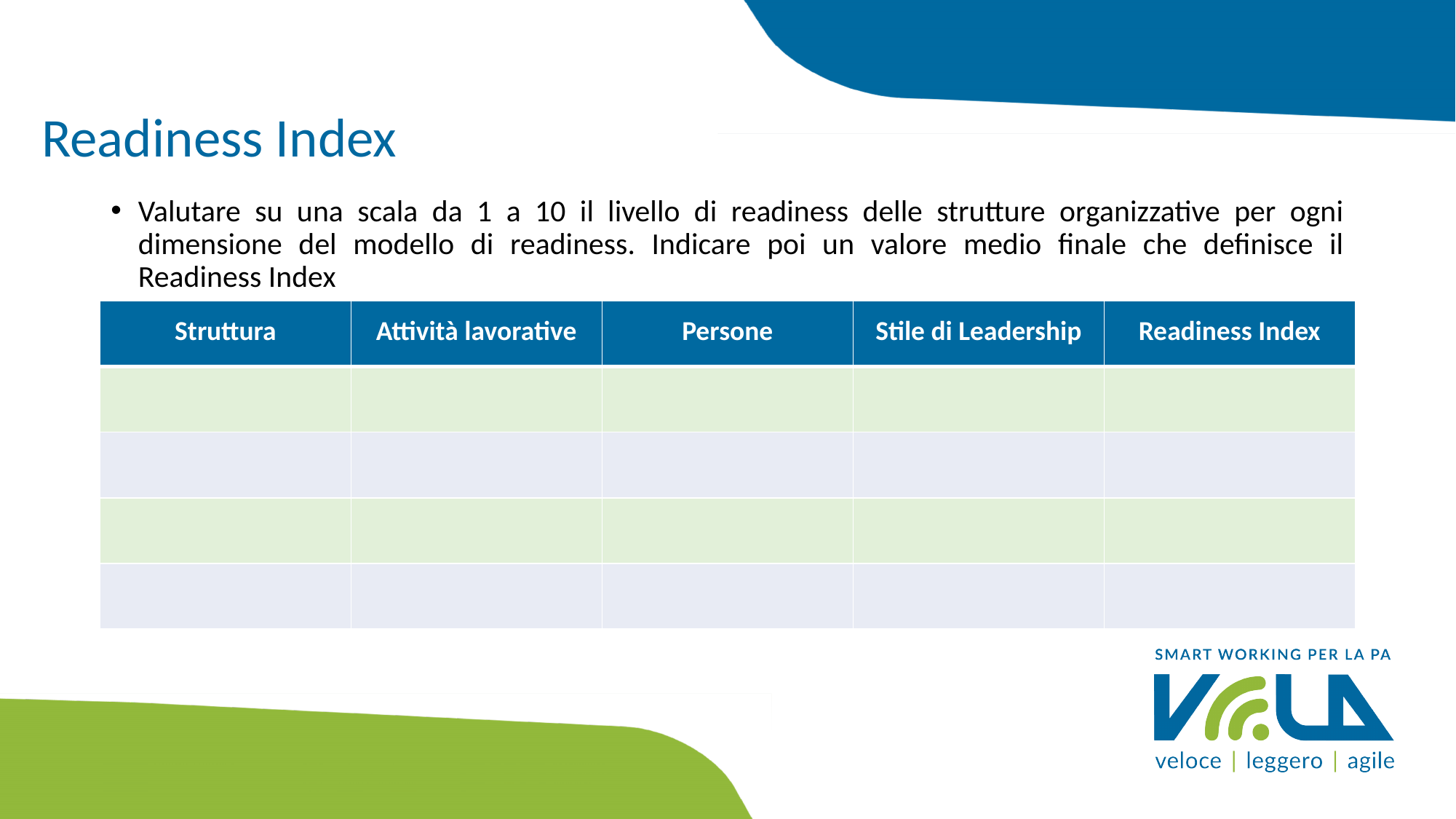

Readiness Index
Valutare su una scala da 1 a 10 il livello di readiness delle strutture organizzative per ogni dimensione del modello di readiness. Indicare poi un valore medio finale che definisce il Readiness Index

| Struttura | Attività lavorative | Persone | Stile di Leadership | Readiness Index |
| --- | --- | --- | --- | --- |
|  |  |  |  |  |
|  |  |  |  |  |
|  |  |  |  |  |
|  |  |  |  |  |